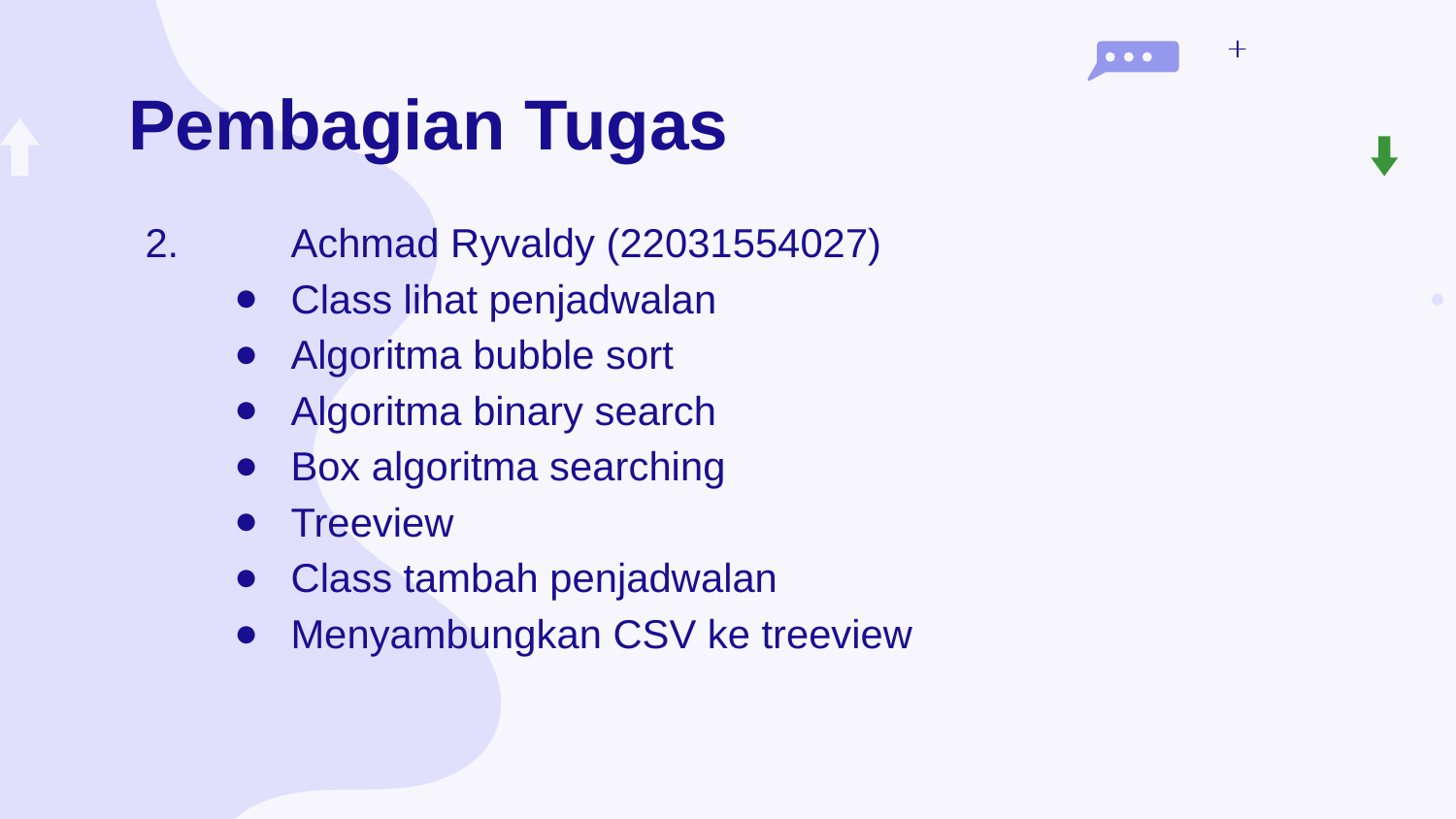

# Pembagian Tugas
2.	Achmad Ryvaldy (22031554027)
Class lihat penjadwalan
Algoritma bubble sort
Algoritma binary search
Box algoritma searching
Treeview
Class tambah penjadwalan
Menyambungkan CSV ke treeview